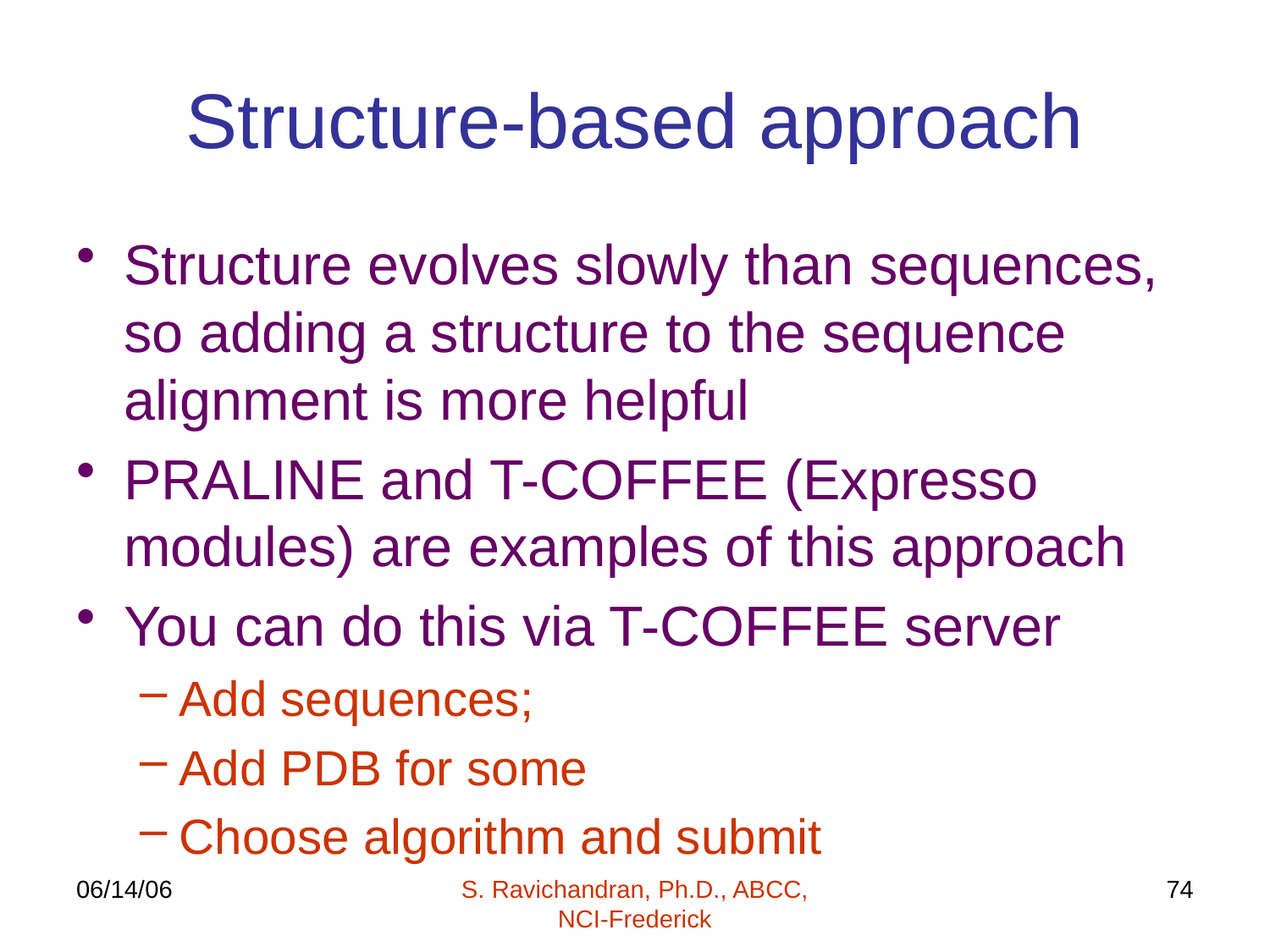

# Structure-based approach
Structure evolves slowly than sequences, so adding a structure to the sequence alignment is more helpful
PRALINE and T-COFFEE (Expresso modules) are examples of this approach
You can do this via T-COFFEE server
Add sequences;
Add PDB for some
Choose algorithm and submit
06/14/06
S. Ravichandran, Ph.D., ABCC, NCI-Frederick
74